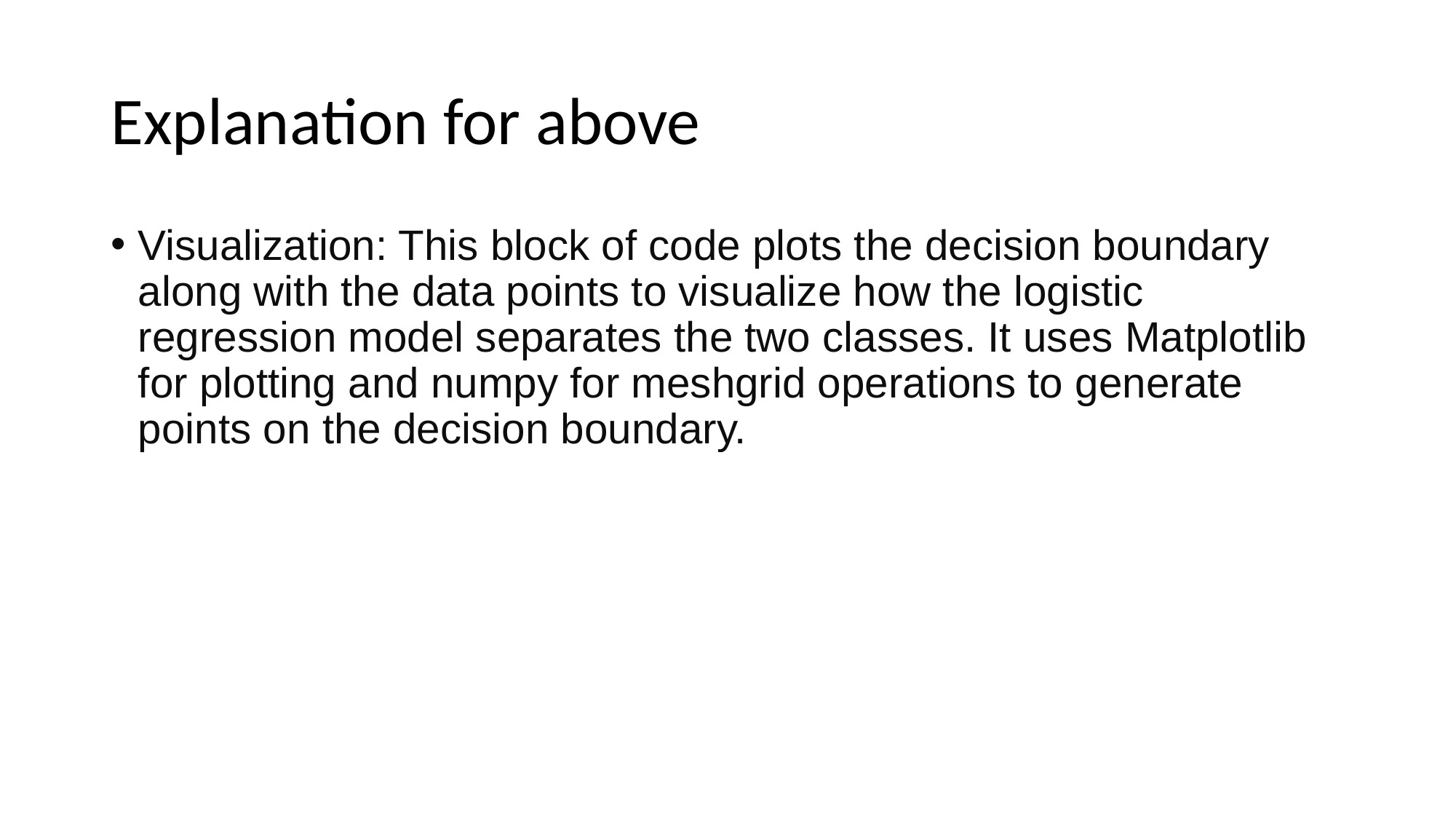

# Explanation for above
Visualization: This block of code plots the decision boundary along with the data points to visualize how the logistic regression model separates the two classes. It uses Matplotlib for plotting and numpy for meshgrid operations to generate points on the decision boundary.